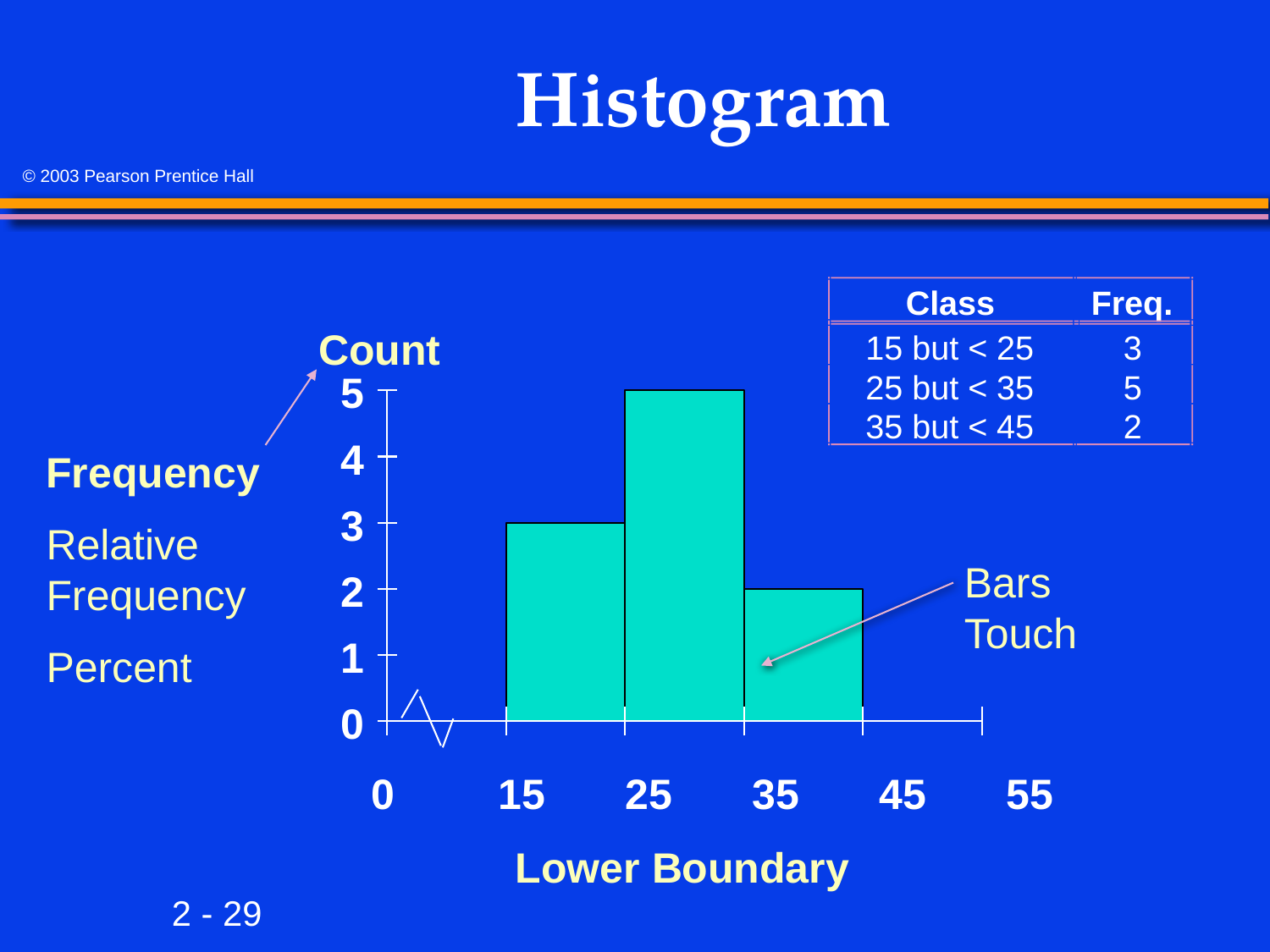

# Histogram
Class
Freq.

Count

15 but < 25
3

25 but < 35
5
5

35 but < 45
2

4
Frequency
Relative Frequency
Percent

3

Bars Touch
2

1
0
0	15	25	35	45	55
Lower Boundary